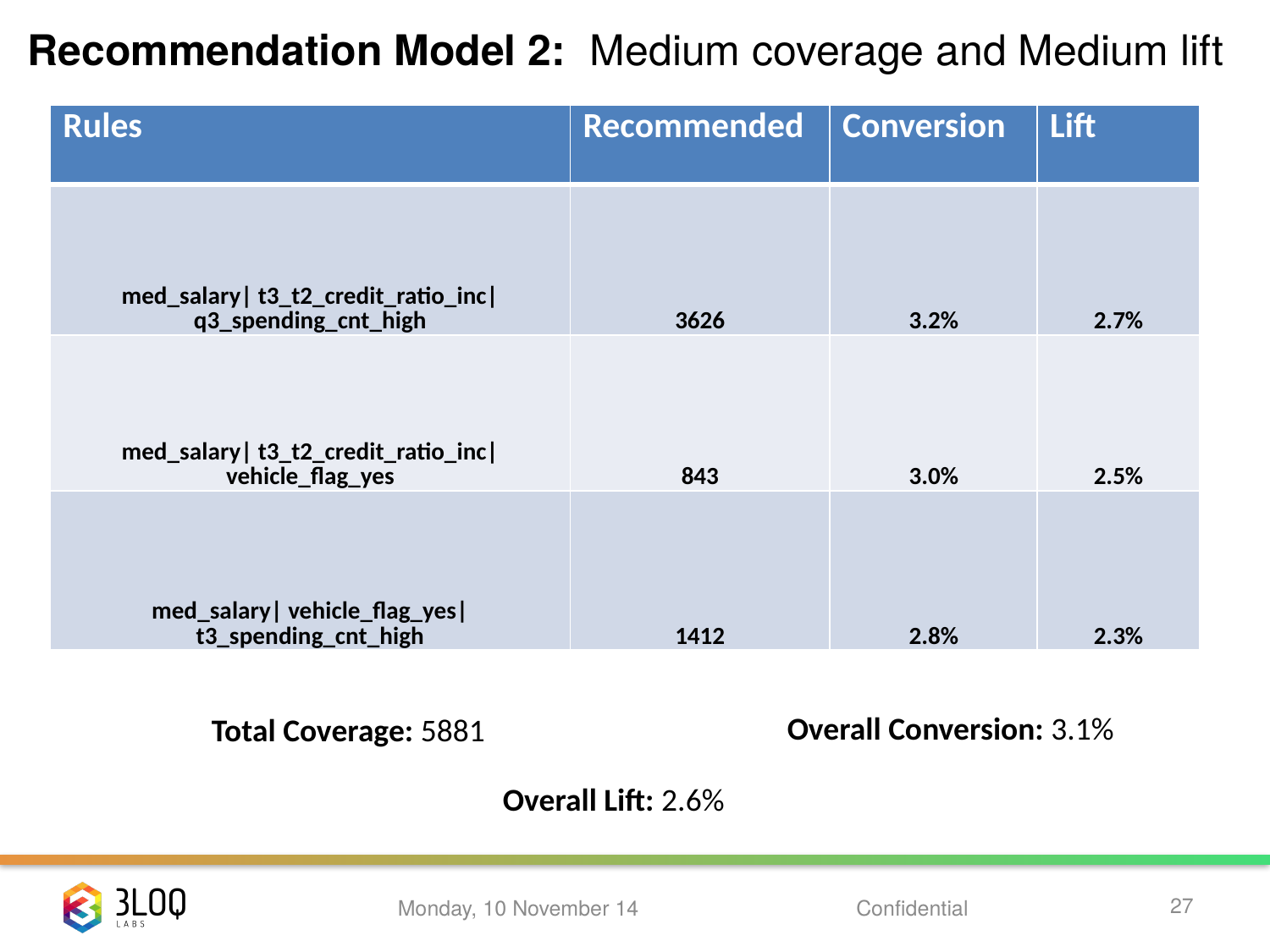

Recommendation Model 2:  Medium coverage and Medium lift
| Rules | Recommended | Conversion | Lift |
| --- | --- | --- | --- |
| med\_salary| t3\_t2\_credit\_ratio\_inc| q3\_spending\_cnt\_high | 3626 | 3.2% | 2.7% |
| med\_salary| t3\_t2\_credit\_ratio\_inc| vehicle\_flag\_yes | 843 | 3.0% | 2.5% |
| med\_salary| vehicle\_flag\_yes| t3\_spending\_cnt\_high | 1412 | 2.8% | 2.3% |
Overall Conversion: 3.1%
Total Coverage: 5881
Overall Lift: 2.6%
Monday, 10 November 14
Confidential
27